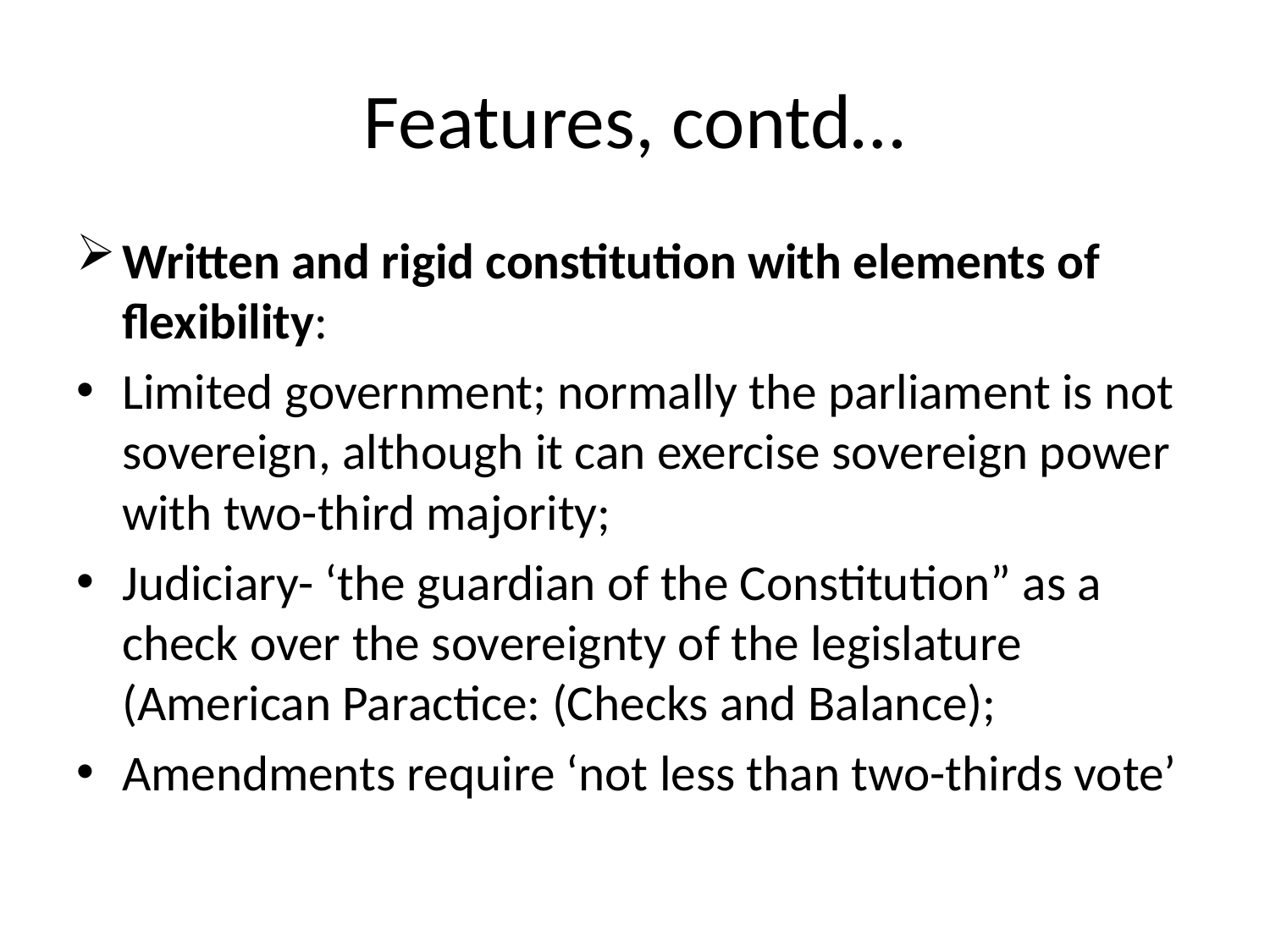

# Features, contd…
Written and rigid constitution with elements of flexibility:
Limited government; normally the parliament is not sovereign, although it can exercise sovereign power with two-third majority;
Judiciary- ‘the guardian of the Constitution” as a check over the sovereignty of the legislature (American Paractice: (Checks and Balance);
Amendments require ‘not less than two-thirds vote’